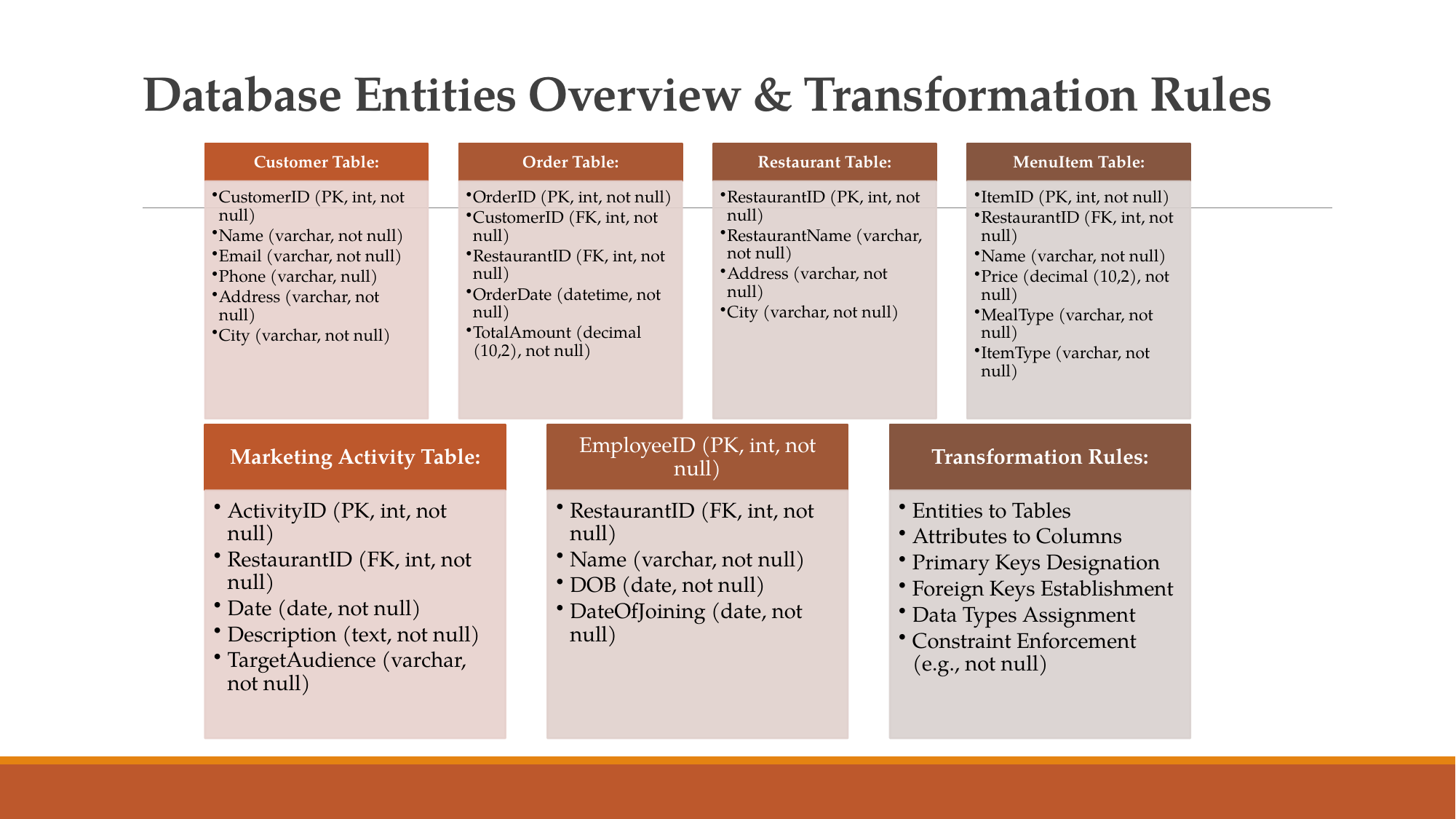

# Database Entities Overview & Transformation Rules
Customer Table:
CustomerID (PK, int, not null)
Name (varchar, not null)
Email (varchar, not null)
Phone (varchar, null)
Address (varchar, not null)
City (varchar, not null)
Order Table:
OrderID (PK, int, not null)
CustomerID (FK, int, not null)
RestaurantID (FK, int, not null)
OrderDate (datetime, not null)
TotalAmount (decimal (10,2), not null)
Restaurant Table:
RestaurantID (PK, int, not null)
RestaurantName (varchar, not null)
Address (varchar, not null)
City (varchar, not null)
MenuItem Table:
ItemID (PK, int, not null)
RestaurantID (FK, int, not null)
Name (varchar, not null)
Price (decimal (10,2), not null)
MealType (varchar, not null)
ItemType (varchar, not null)
Marketing Activity Table:
ActivityID (PK, int, not null)
RestaurantID (FK, int, not null)
Date (date, not null)
Description (text, not null)
TargetAudience (varchar, not null)
EmployeeID (PK, int, not null)
RestaurantID (FK, int, not null)
Name (varchar, not null)
DOB (date, not null)
DateOfJoining (date, not null)
Transformation Rules:
Entities to Tables
Attributes to Columns
Primary Keys Designation
Foreign Keys Establishment
Data Types Assignment
Constraint Enforcement (e.g., not null)